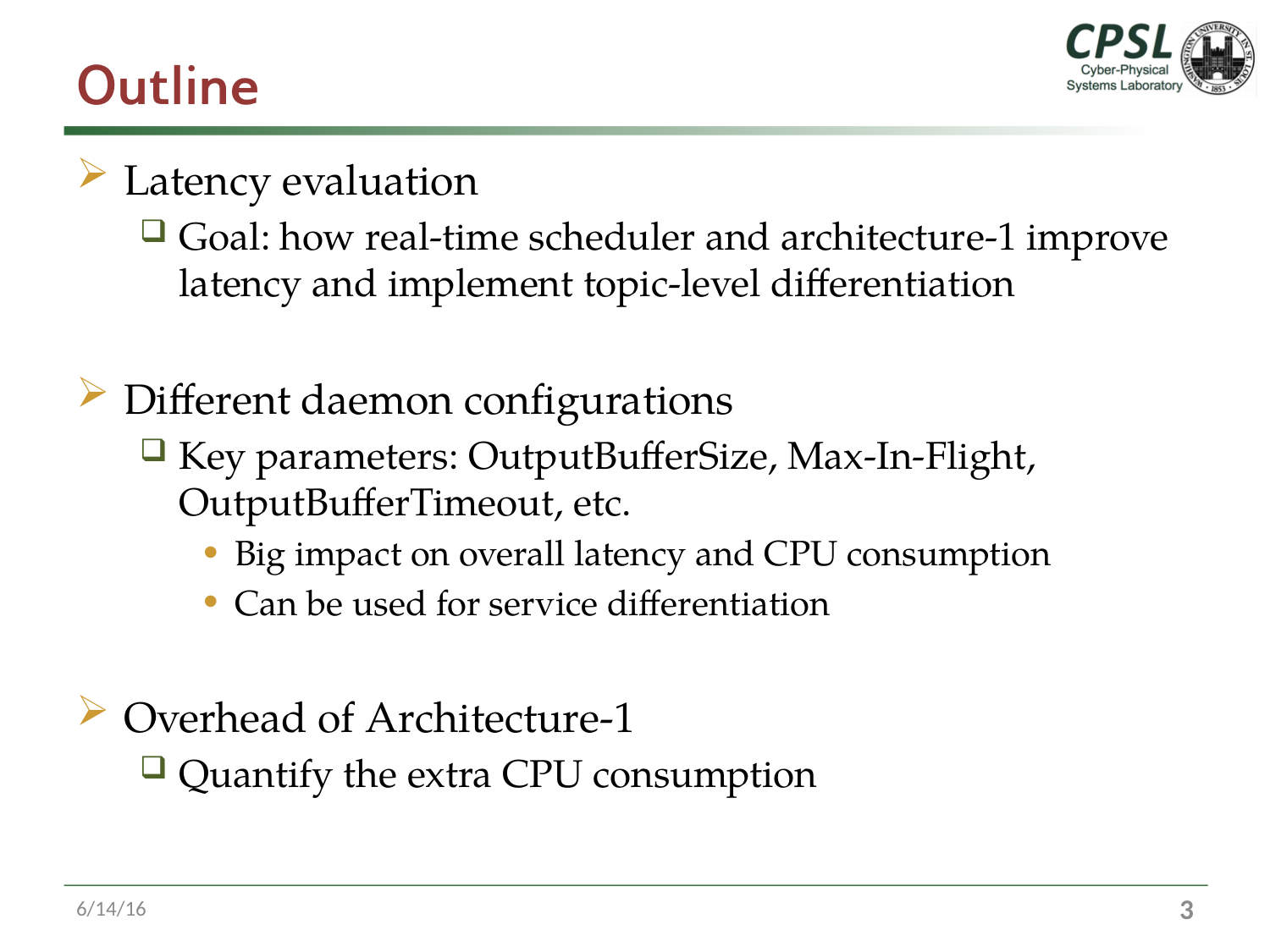

# Outline
Latency evaluation
Goal: how real-time scheduler and architecture-1 improve latency and implement topic-level differentiation

Different daemon configurations
Key parameters: OutputBufferSize, Max-In-Flight, OutputBufferTimeout, etc.
Big impact on overall latency and CPU consumption
Can be used for service differentiation

Overhead of Architecture-1
Quantify the extra CPU consumption

6/14/16

3